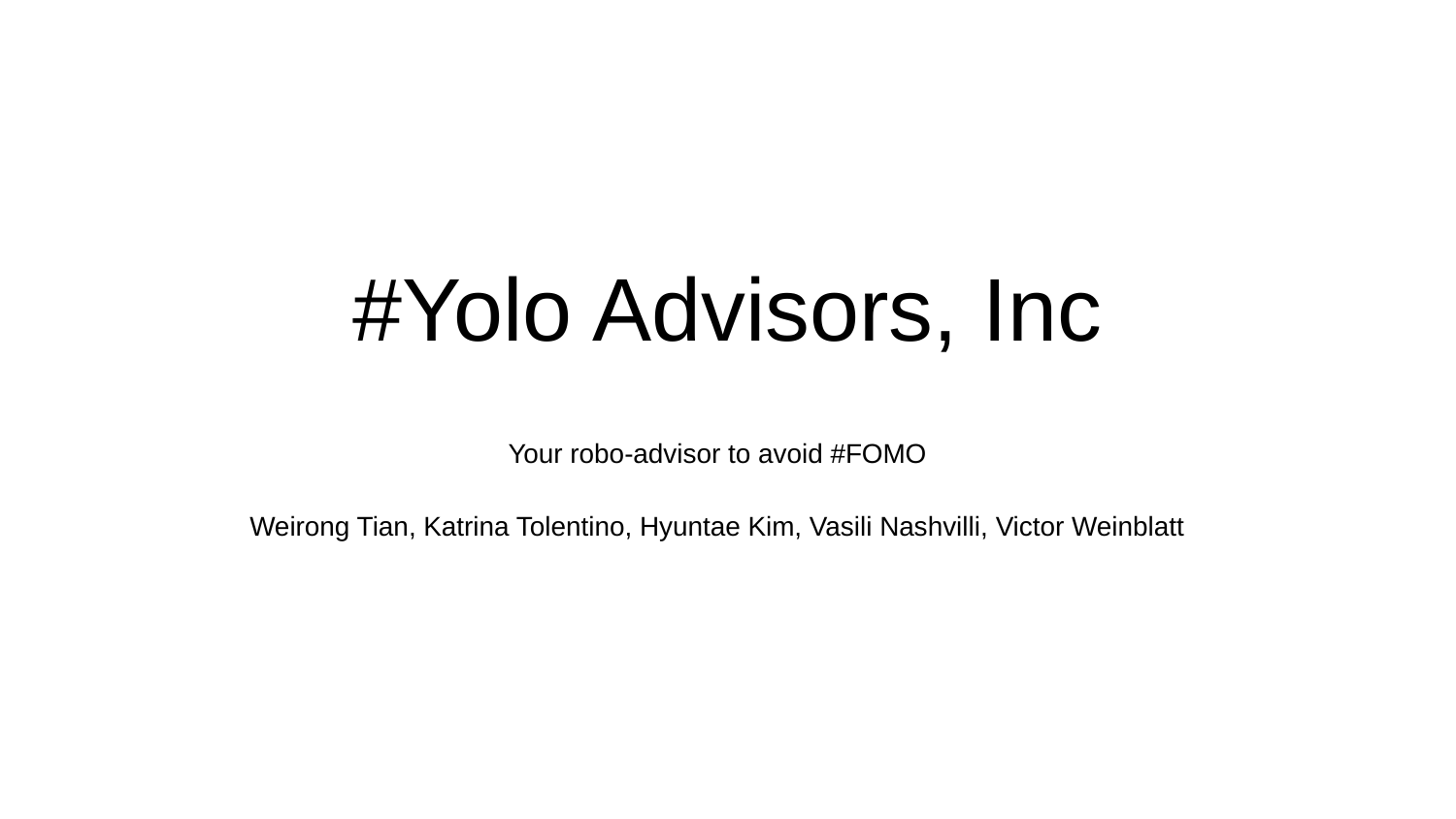

# #Yolo Advisors, Inc
Your robo-advisor to avoid #FOMO

Weirong Tian, Katrina Tolentino, Hyuntae Kim, Vasili Nashvilli, Victor Weinblatt